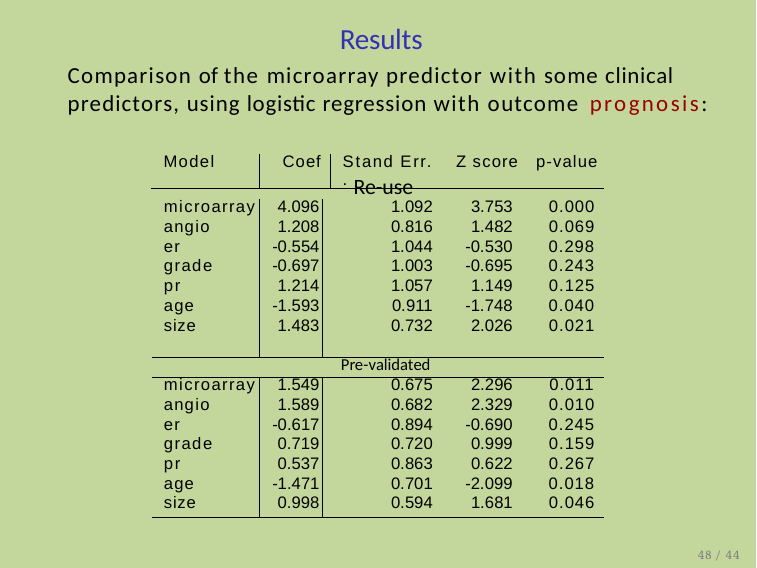

# Results
Comparison of the microarray predictor with some clinical  predictors, using logistic regression with outcome prognosis:
| Model | Coef | Stand. | Err. | Z | score | p-value |
| --- | --- | --- | --- | --- | --- | --- |
Re-use
| microarray | 4.096 | 1.092 | 3.753 | 0.000 |
| --- | --- | --- | --- | --- |
| angio | 1.208 | 0.816 | 1.482 | 0.069 |
| er | -0.554 | 1.044 | -0.530 | 0.298 |
| grade | -0.697 | 1.003 | -0.695 | 0.243 |
| pr | 1.214 | 1.057 | 1.149 | 0.125 |
| age | -1.593 | 0.911 | -1.748 | 0.040 |
| size | 1.483 | 0.732 | 2.026 | 0.021 |
|  |  | Pre-validated |  |  |
| microarray | 1.549 | 0.675 | 2.296 | 0.011 |
| angio | 1.589 | 0.682 | 2.329 | 0.010 |
| er | -0.617 | 0.894 | -0.690 | 0.245 |
| grade | 0.719 | 0.720 | 0.999 | 0.159 |
| pr | 0.537 | 0.863 | 0.622 | 0.267 |
| age | -1.471 | 0.701 | -2.099 | 0.018 |
| size | 0.998 | 0.594 | 1.681 | 0.046 |
48 / 44